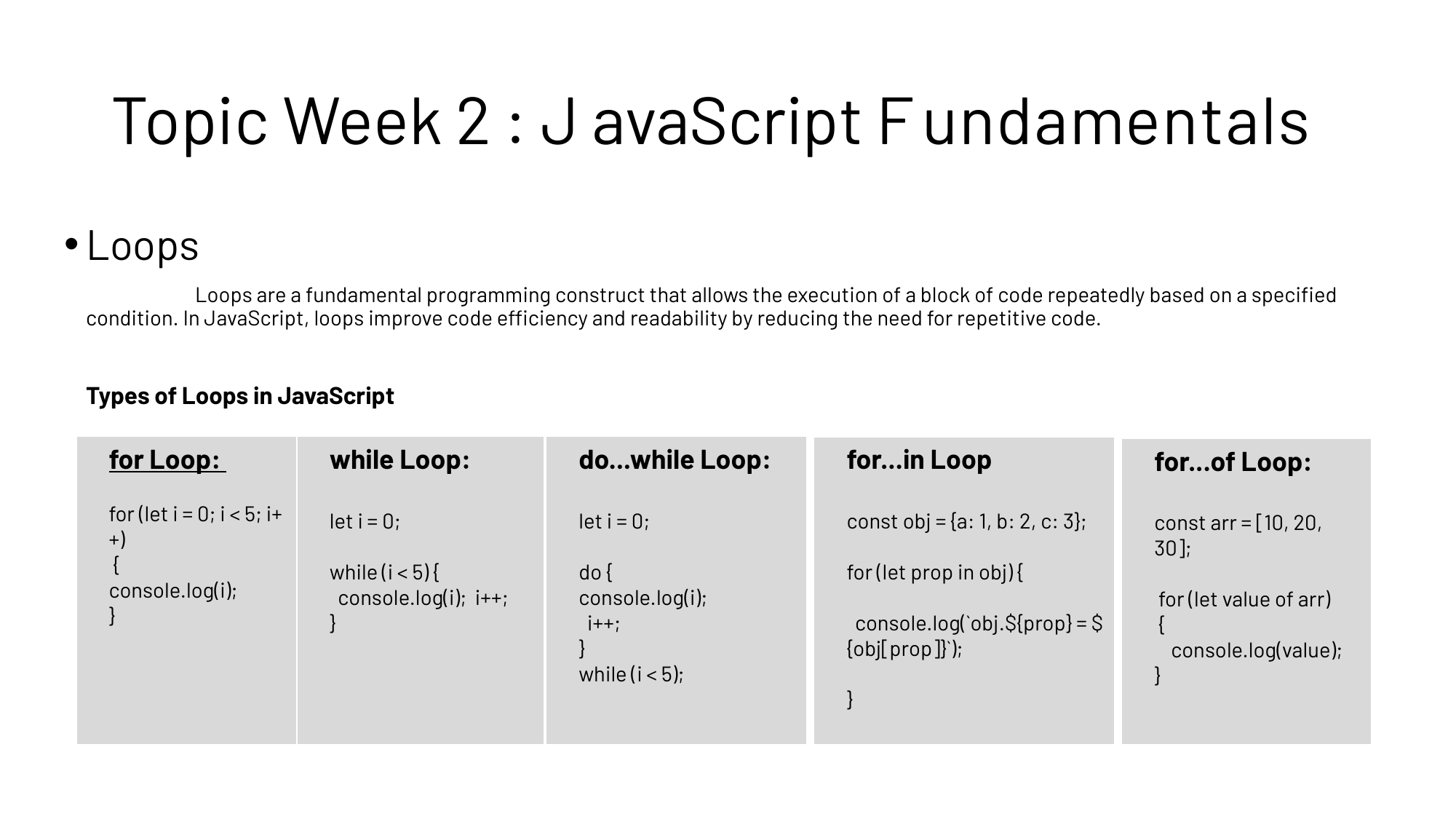

# Topic Week 2 : J    avaScript F undamentals
Loops
	Loops are a fundamental programming construct that allows the execution of a block of code repeatedly based on a specified condition. In JavaScript, loops improve code efficiency and readability by reducing the need for repetitive code.

Types of Loops in JavaScript

| for Loop: for (let i = 0; i < 5; i++) { console.log(i); } |
| --- |
| while Loop: let i = 0; while (i < 5) { console.log(i); i++; } |
| --- |
| do...while Loop: let i = 0; do { console.log(i); i++; } while (i < 5); |
| --- |
| for...in Loop const obj = {a: 1, b: 2, c: 3}; for (let prop in obj) { console.log(`obj.${prop} = ${obj[prop]}`); } |
| --- |
| for...of Loop: const arr = [10, 20, 30]; for (let value of arr) { console.log(value); } |
| --- |